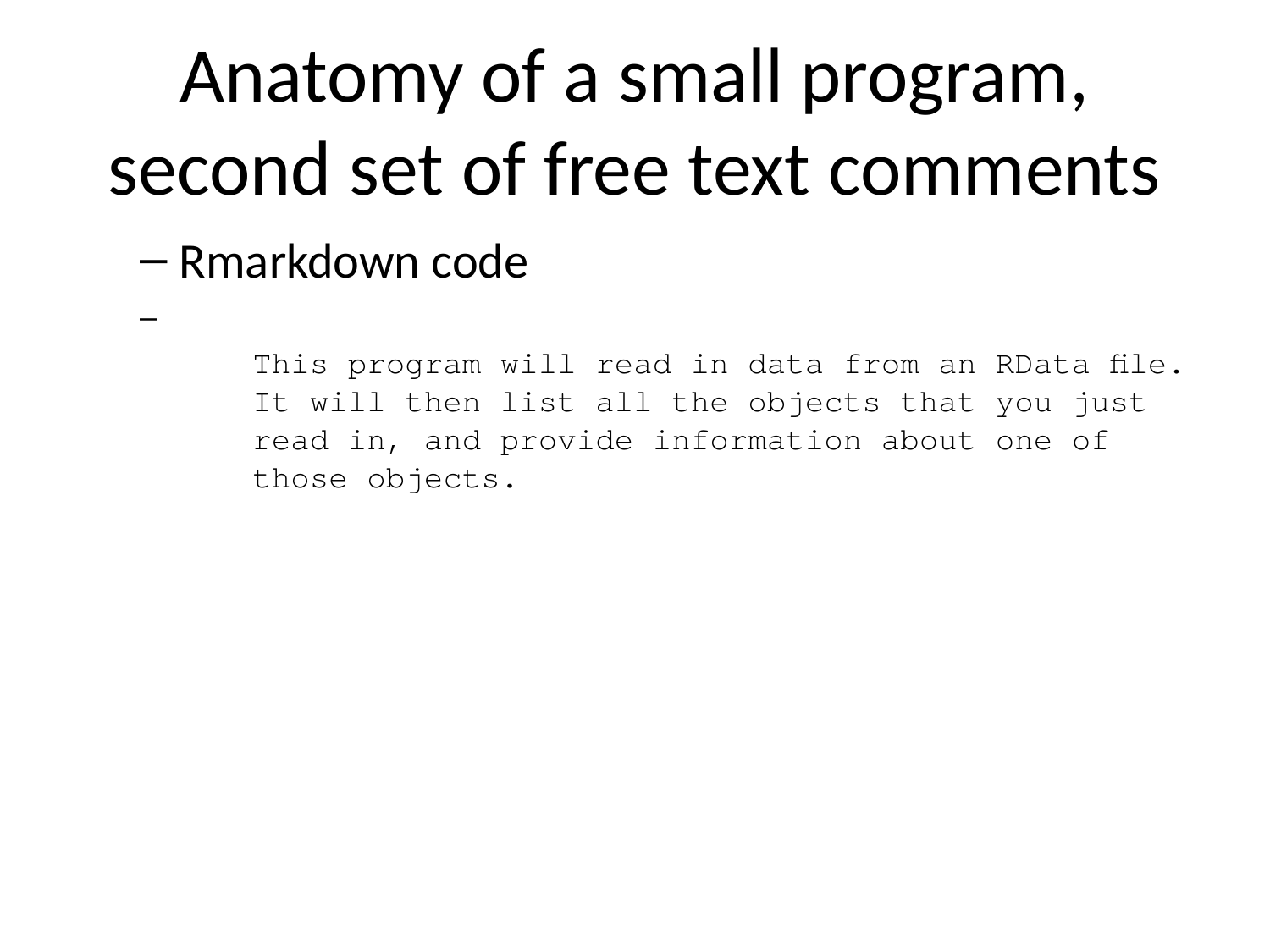

# Anatomy of a small program, second set of free text comments
Rmarkdown code

This program will read in data from an RData file. It will then list all the objects that you just read in, and provide information about one of those objects.